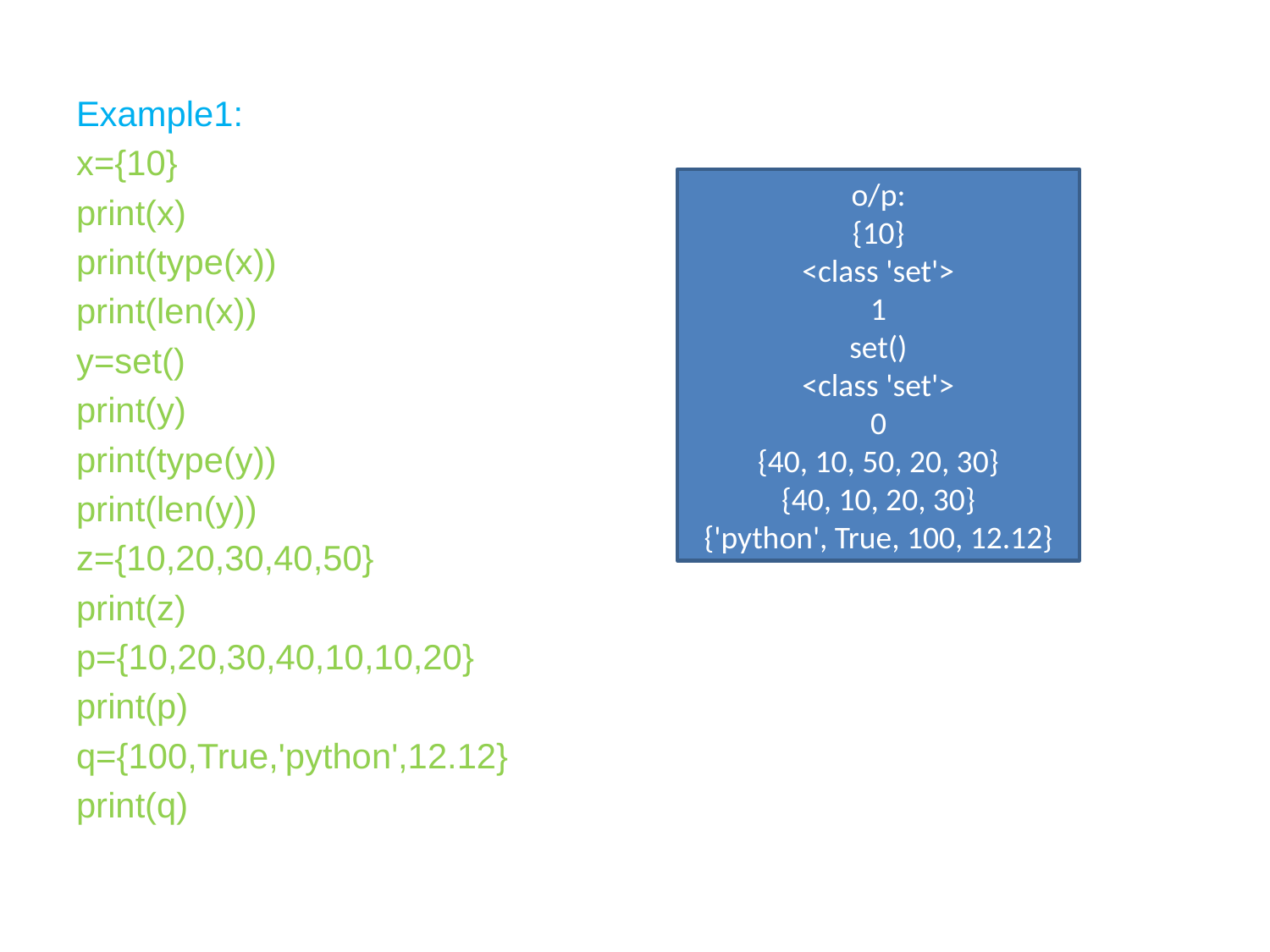

Example1:
x={10}
print(x)
print(type(x))
print(len(x))
y=set()
print(y)
print(type(y))
print(len(y))
z={10,20,30,40,50}
print(z)
p={10,20,30,40,10,10,20}
print(p)
q={100,True,'python',12.12}
print(q)
o/p:
{10}
<class 'set'>
1
set()
<class 'set'>
0
{40, 10, 50, 20, 30}
{40, 10, 20, 30}
{'python', True, 100, 12.12}